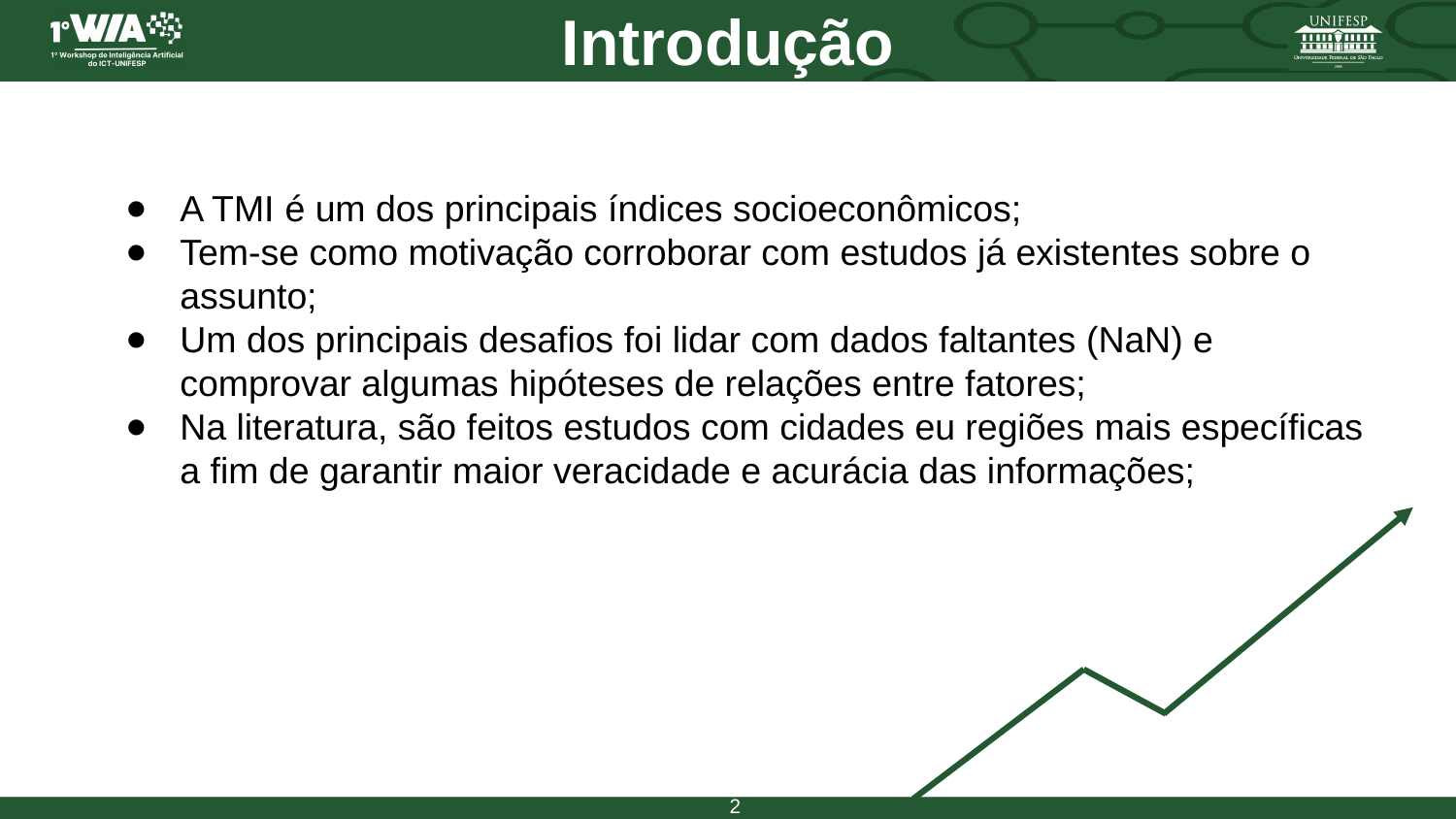

# Introdução
A TMI é um dos principais índices socioeconômicos;
Tem-se como motivação corroborar com estudos já existentes sobre o assunto;
Um dos principais desafios foi lidar com dados faltantes (NaN) e comprovar algumas hipóteses de relações entre fatores;
Na literatura, são feitos estudos com cidades eu regiões mais específicas a fim de garantir maior veracidade e acurácia das informações;
2